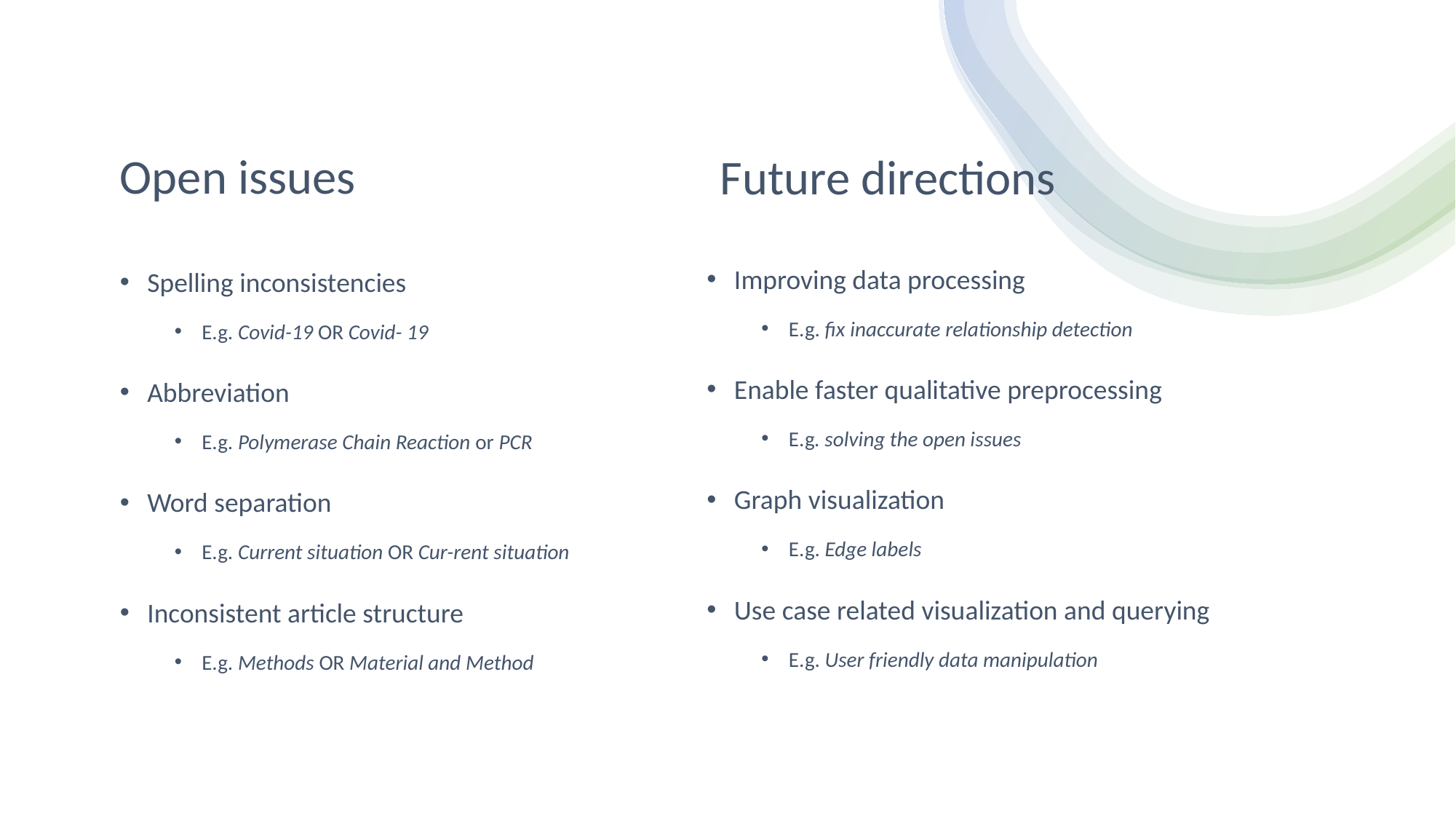

# Open issues
Future directions
Spelling inconsistencies
E.g. Covid-19 OR Covid- 19
Abbreviation
E.g. Polymerase Chain Reaction or PCR
Word separation
E.g. Current situation OR Cur-rent situation
Inconsistent article structure
E.g. Methods OR Material and Method
Improving data processing
E.g. fix inaccurate relationship detection
Enable faster qualitative preprocessing
E.g. solving the open issues
Graph visualization
E.g. Edge labels
Use case related visualization and querying
E.g. User friendly data manipulation